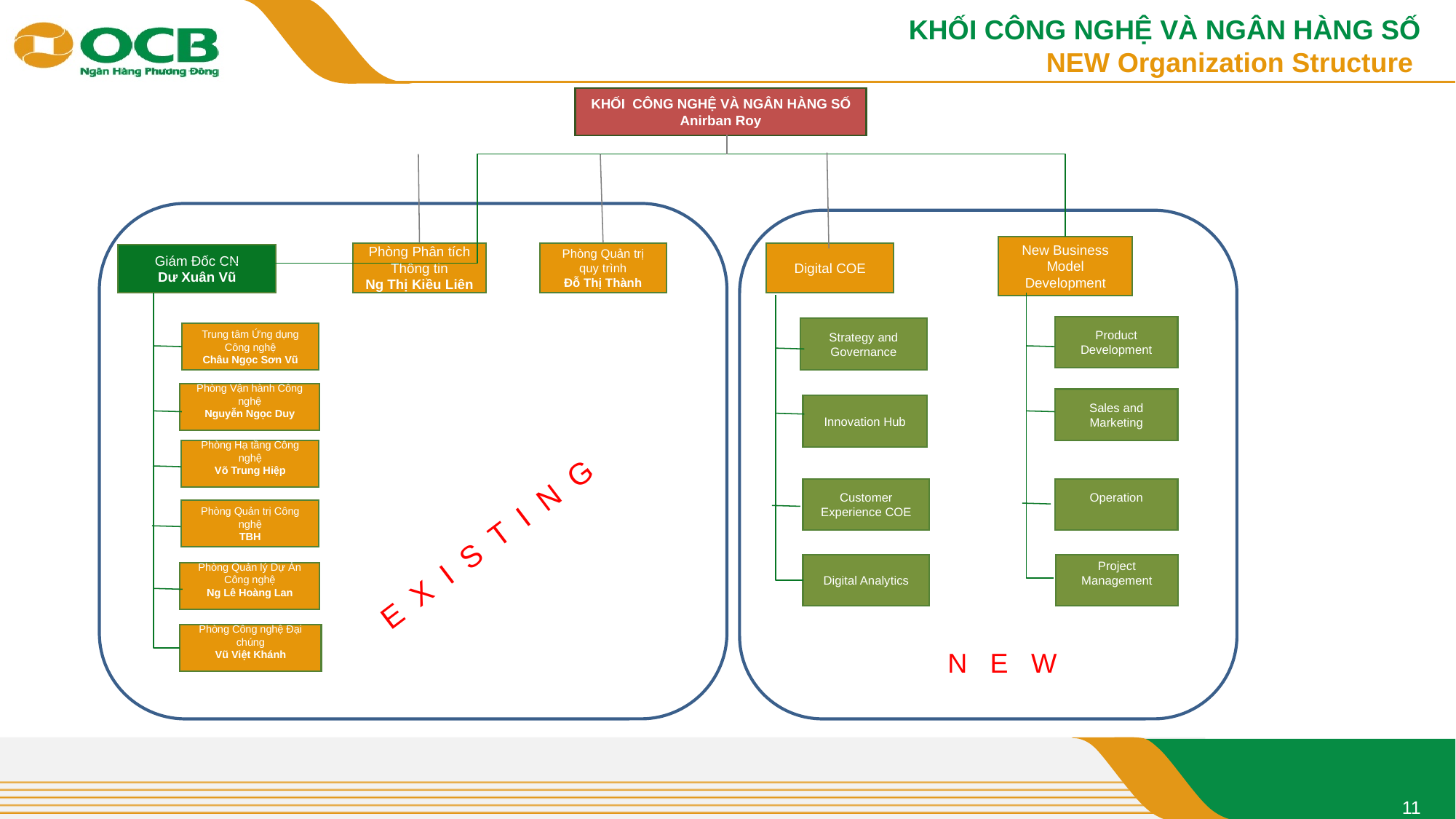

# KHỐI CÔNG NGHỆ VÀ NGÂN HÀNG SỐ NEW Organization Structure
KHỐI  CÔNG NGHỆ VÀ NGÂN HÀNG SỐ
Anirban Roy
New Business Model Development
Phòng Quản trị quy trình
Đỗ Thị Thành
Digital COE
Giám Đốc CN
Dư Xuân Vũ
Product Development
Strategy and Governance
Trung tâm Ứng dụng Công nghệ
Châu Ngọc Sơn Vũ
Phòng Vận hành Công nghệ
Nguyễn Ngọc Duy

Sales and Marketing
Innovation Hub
Phòng Hạ tầng Công nghệ
Võ Trung Hiệp

Customer Experience COE
Operation

Phòng Quản trị Công nghệ
TBH
Project Management

Phòng Quản lý Dự Án Công nghệ
Ng Lê Hoàng Lan

Phòng Công nghệ Đại chúng
Vũ Việt Khánh

Phòng Phân tích Thông tin
Ng Thị Kiều Liên
E  X  I  S  T  I  N  G
Digital Analytics
Phòng Công nghệ Đại chúng
Vũ Việt Khánh

N   E   W
11